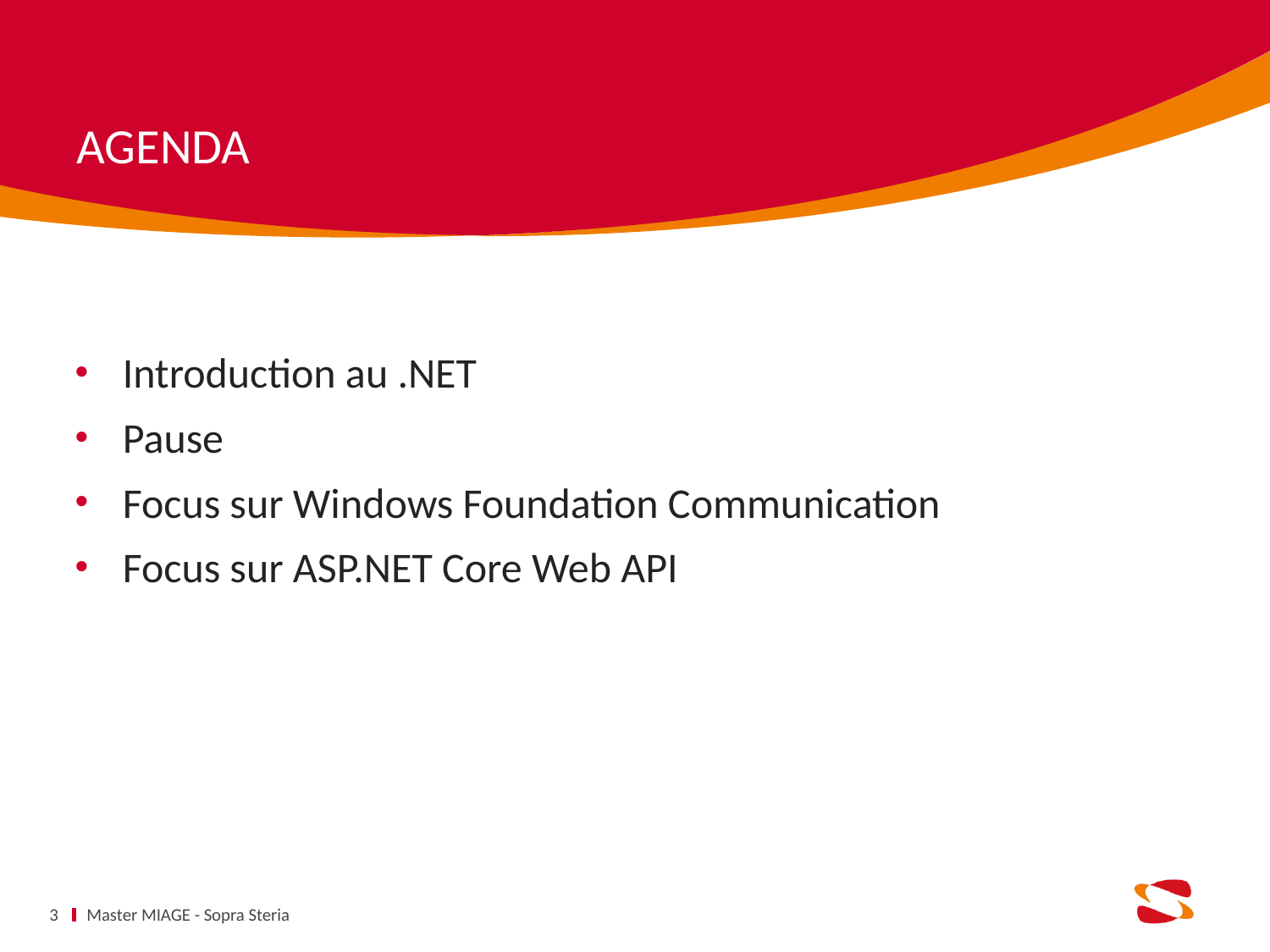

Introduction au .NET
Pause
Focus sur Windows Foundation Communication
Focus sur ASP.NET Core Web API
3
Master MIAGE - Sopra Steria